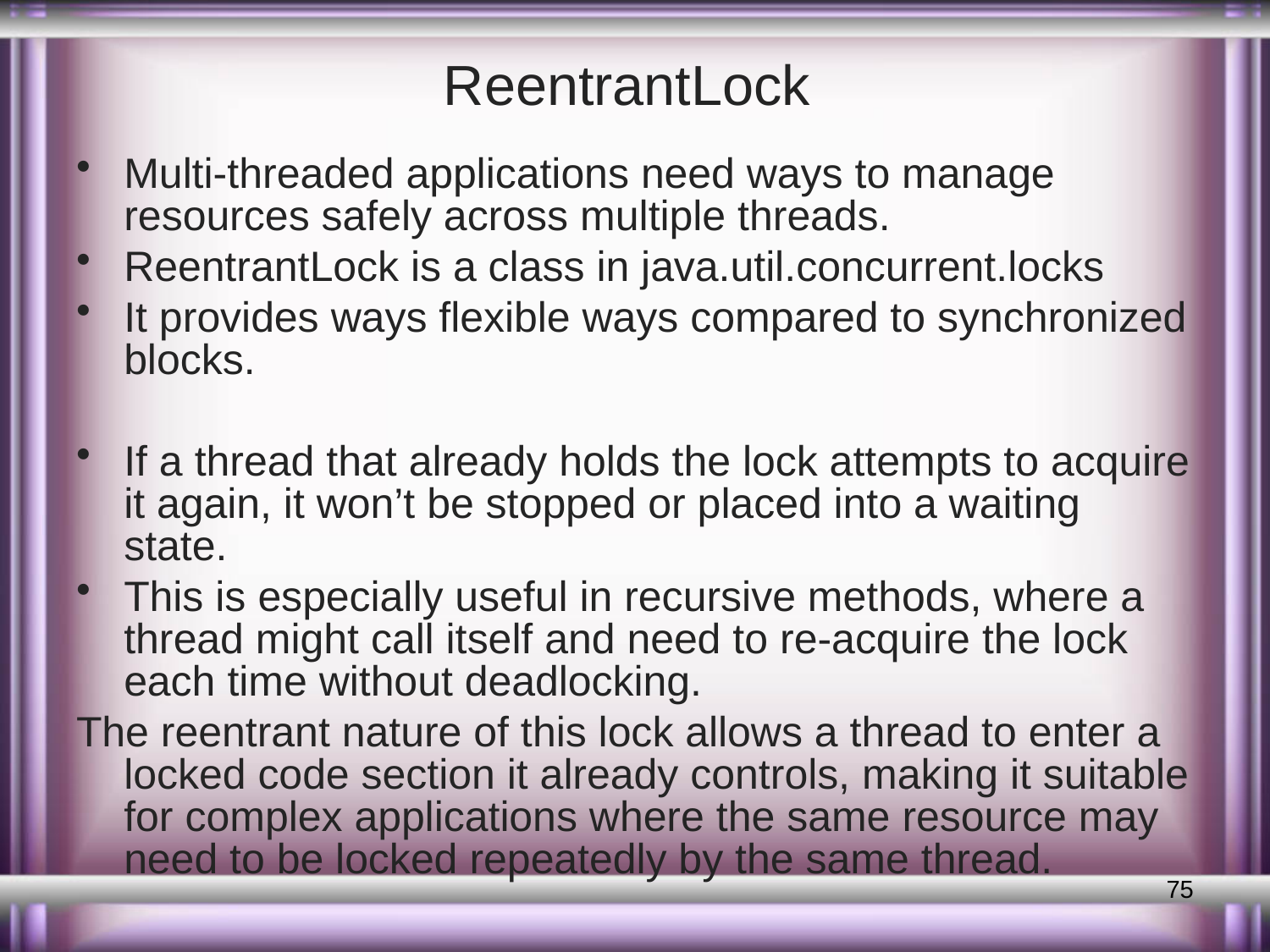

# ReentrantLock
Multi-threaded applications need ways to manage resources safely across multiple threads.
ReentrantLock is a class in java.util.concurrent.locks
It provides ways flexible ways compared to synchronized blocks.

If a thread that already holds the lock attempts to acquire it again, it won’t be stopped or placed into a waiting state.
This is especially useful in recursive methods, where a thread might call itself and need to re-acquire the lock each time without deadlocking.
The reentrant nature of this lock allows a thread to enter a locked code section it already controls, making it suitable for complex applications where the same resource may need to be locked repeatedly by the same thread.
75